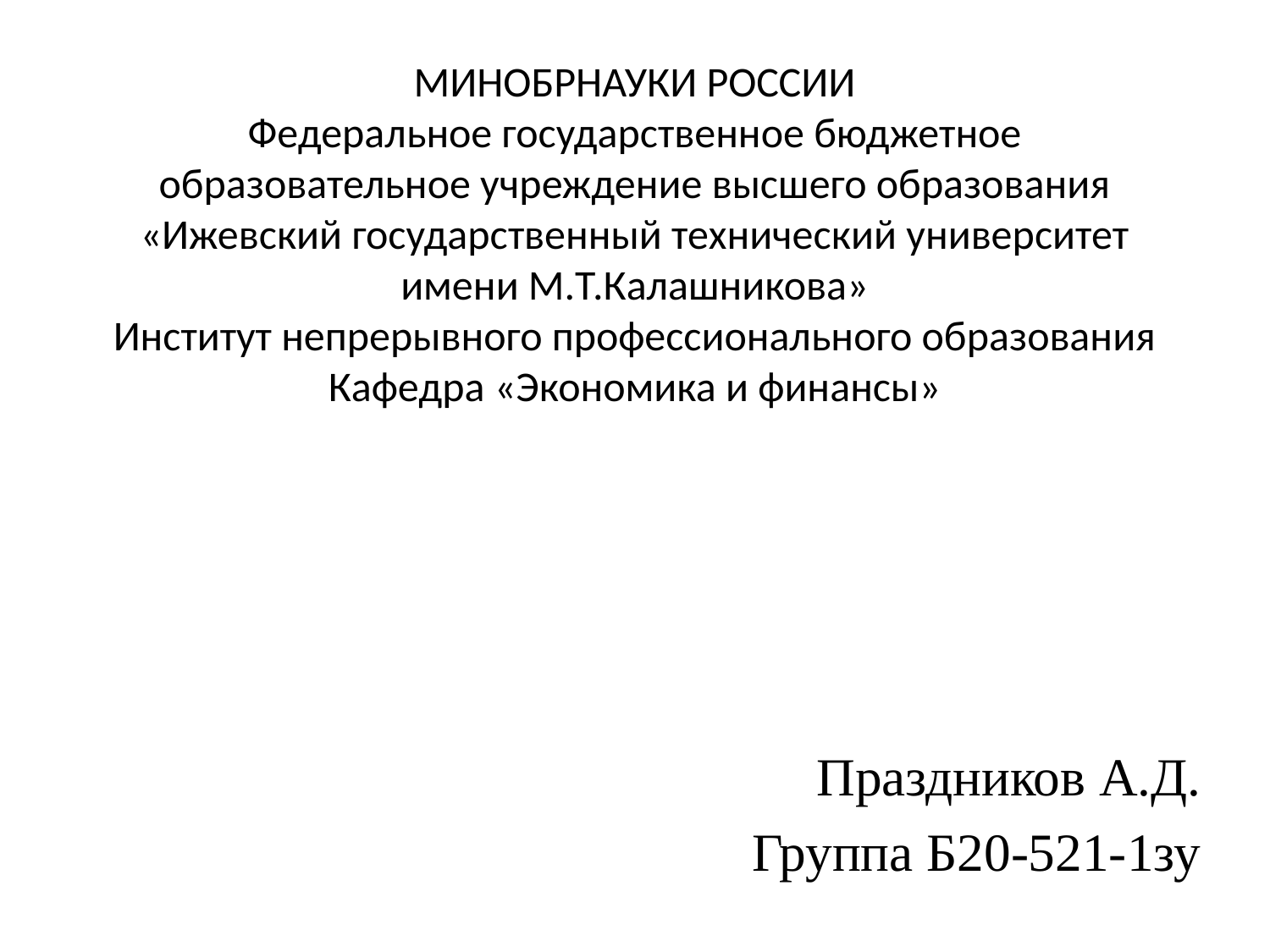

# МИНОБРНАУКИ РОССИИ Федеральное государственное бюджетное образовательное учреждение высшего образования «Ижевский государственный технический университет имени М.Т.Калашникова» Институт непрерывного профессионального образования Кафедра «Экономика и финансы»
Праздников А.Д.
Группа Б20-521-1зу